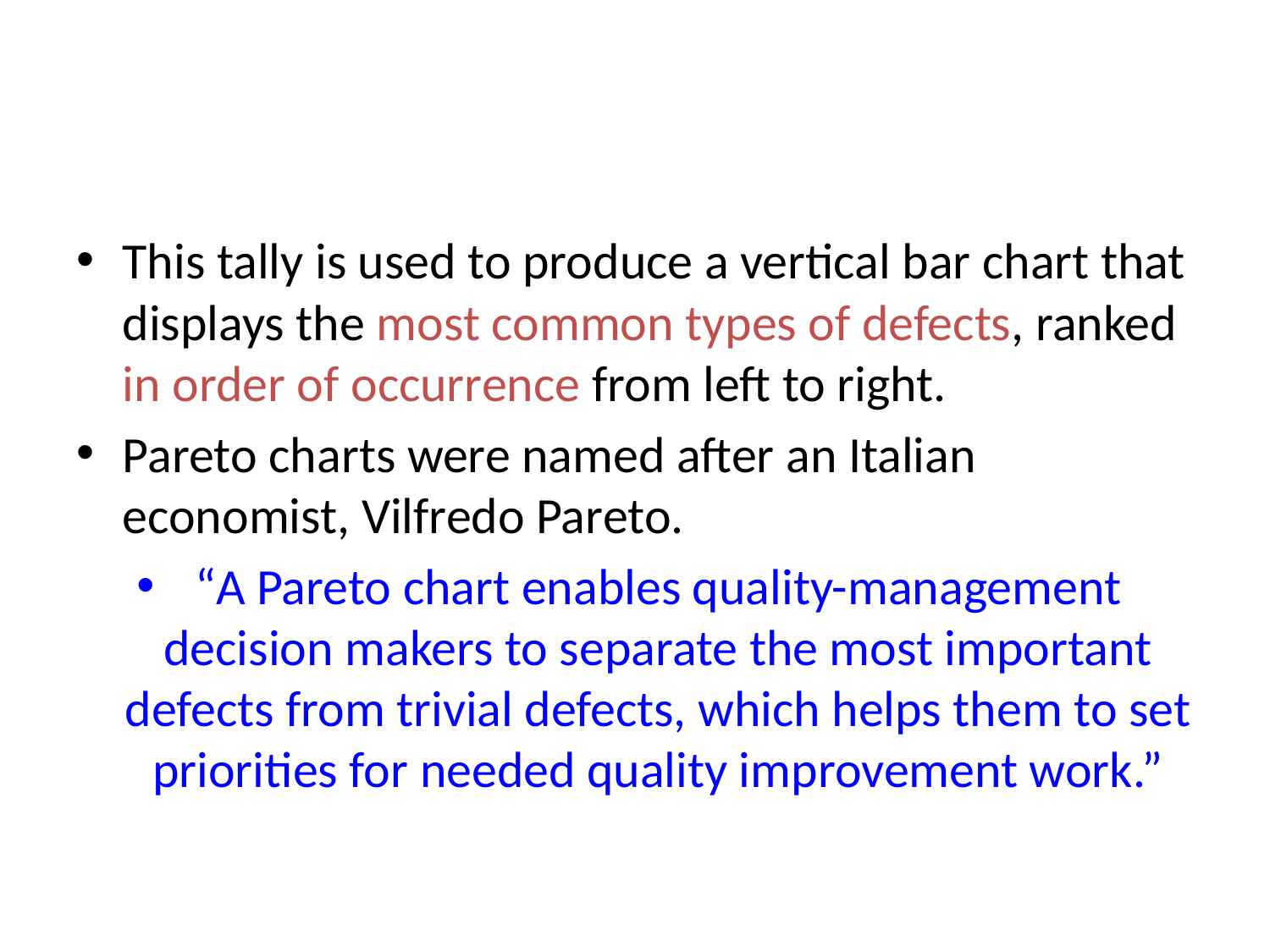

#
This tally is used to produce a vertical bar chart that displays the most common types of defects, ranked in order of occurrence from left to right.
Pareto charts were named after an Italian economist, Vilfredo Pareto.
“A Pareto chart enables quality-management decision makers to separate the most important defects from trivial defects, which helps them to set priorities for needed quality improvement work.”